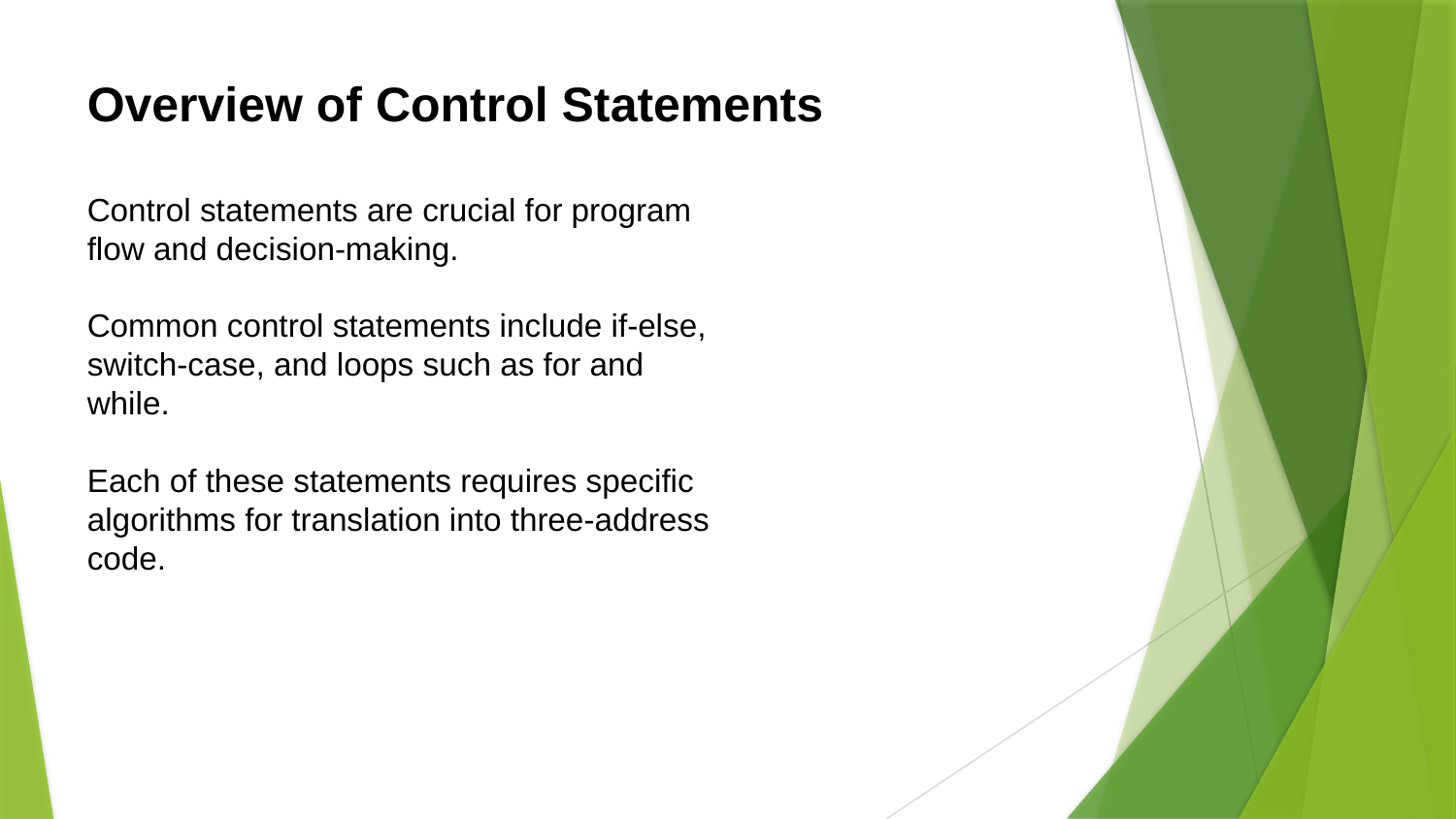

Overview of Control Statements
Control statements are crucial for program flow and decision-making.

Common control statements include if-else, switch-case, and loops such as for and while.

Each of these statements requires specific algorithms for translation into three-address code.